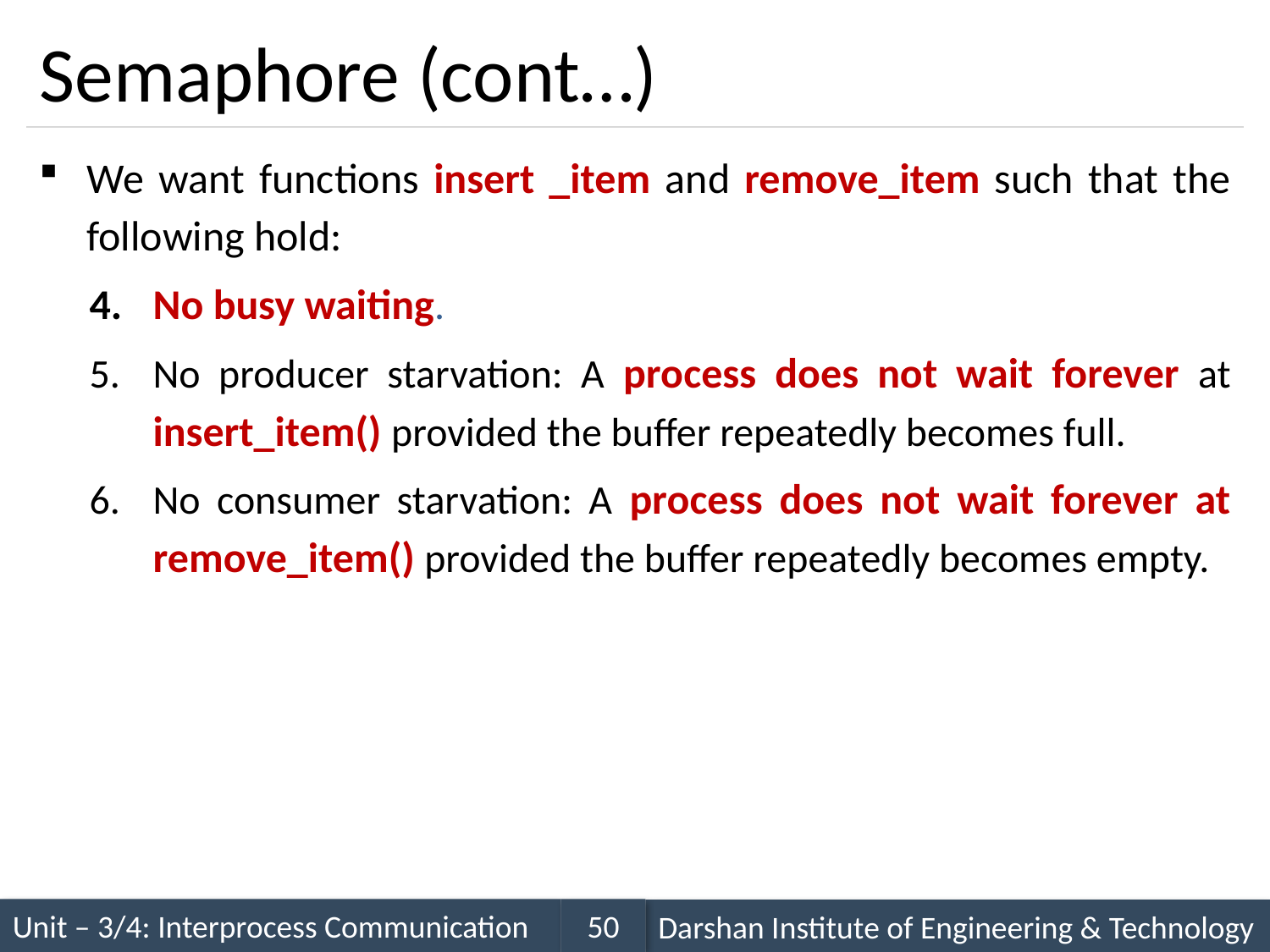

# Semaphore (cont…)
We want functions insert _item and remove_item such that the following hold:
No busy waiting.
No producer starvation: A process does not wait forever at insert_item() provided the buffer repeatedly becomes full.
No consumer starvation: A process does not wait forever at remove_item() provided the buffer repeatedly becomes empty.